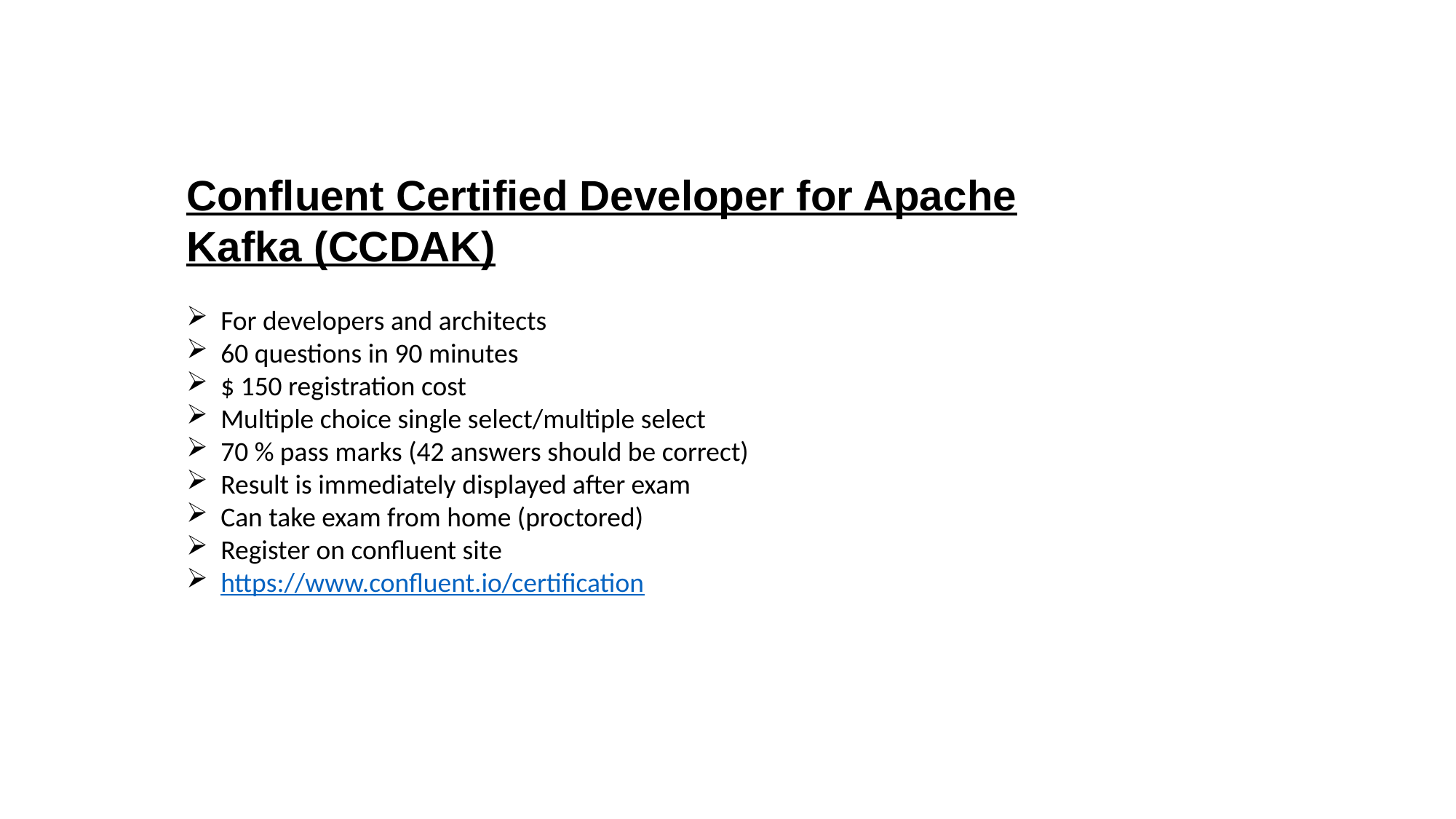

Confluent Certified Developer for Apache Kafka (CCDAK)

For developers and architects
60 questions in 90 minutes
$ 150 registration cost
Multiple choice single select/multiple select
70 % pass marks (42 answers should be correct)
Result is immediately displayed after exam
Can take exam from home (proctored)
Register on confluent site
https://www.confluent.io/certification